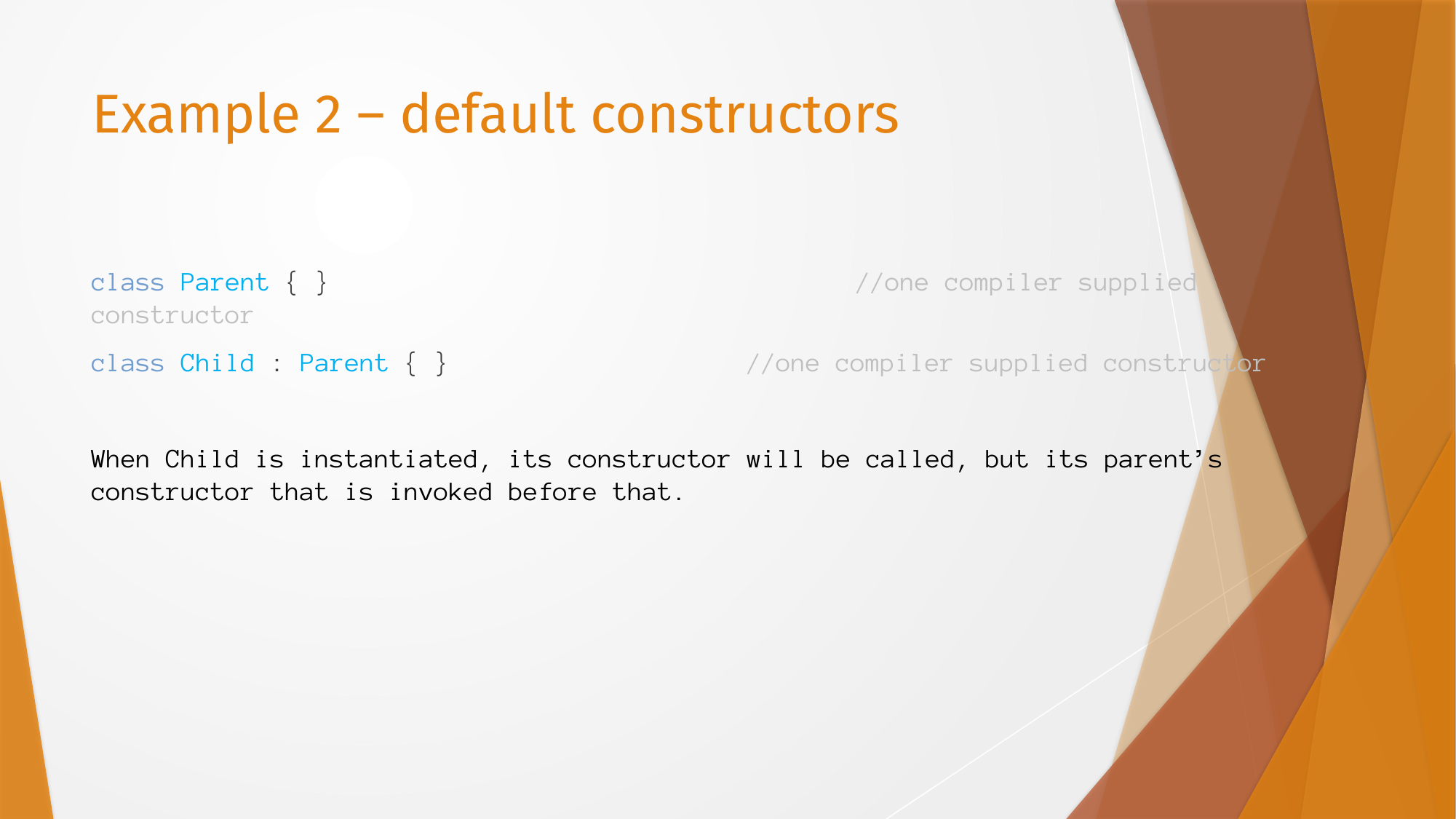

# Example 2 – default constructors
class Parent { }					//one compiler supplied constructor
class Child : Parent { }			//one compiler supplied constructor

When Child is instantiated, its constructor will be called, but its parent’s constructor that is invoked before that.